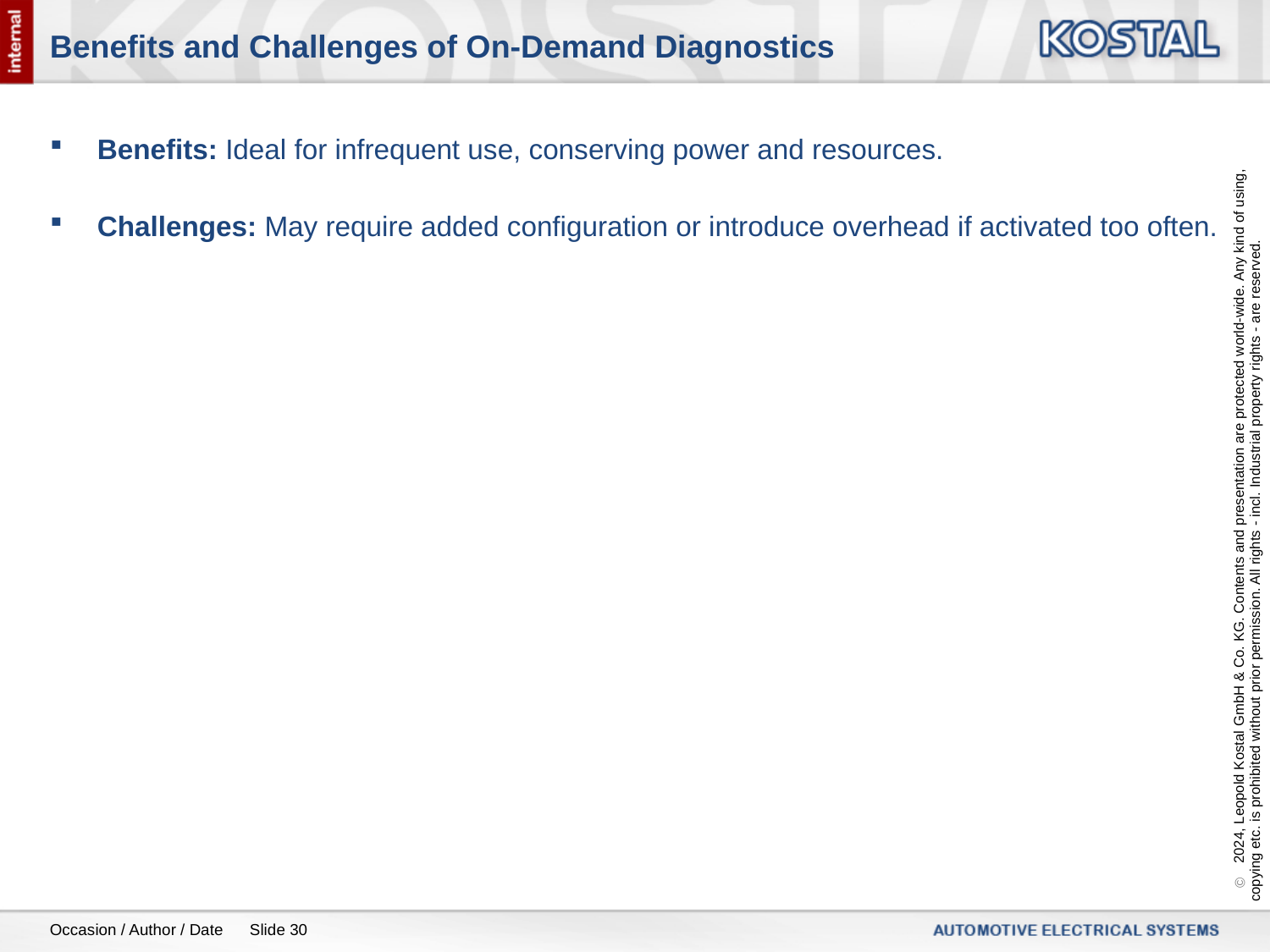

# Benefits and Challenges of On-Demand Diagnostics
Benefits: Ideal for infrequent use, conserving power and resources.

Challenges: May require added configuration or introduce overhead if activated too often.